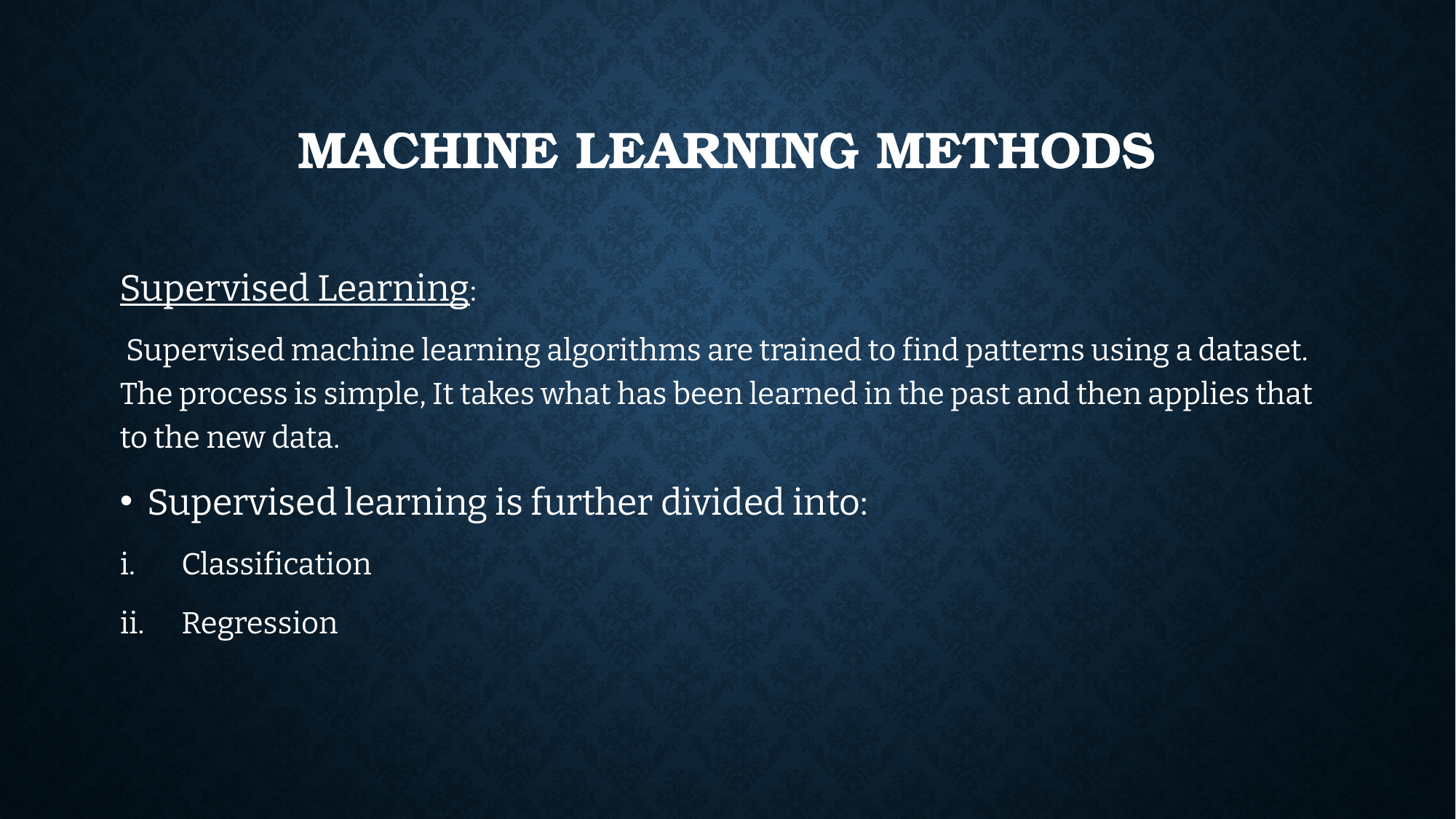

# Machine Learning Methods
Supervised Learning:
 Supervised machine learning algorithms are trained to find patterns using a dataset. The process is simple, It takes what has been learned in the past and then applies that to the new data.
Supervised learning is further divided into:
Classification
Regression